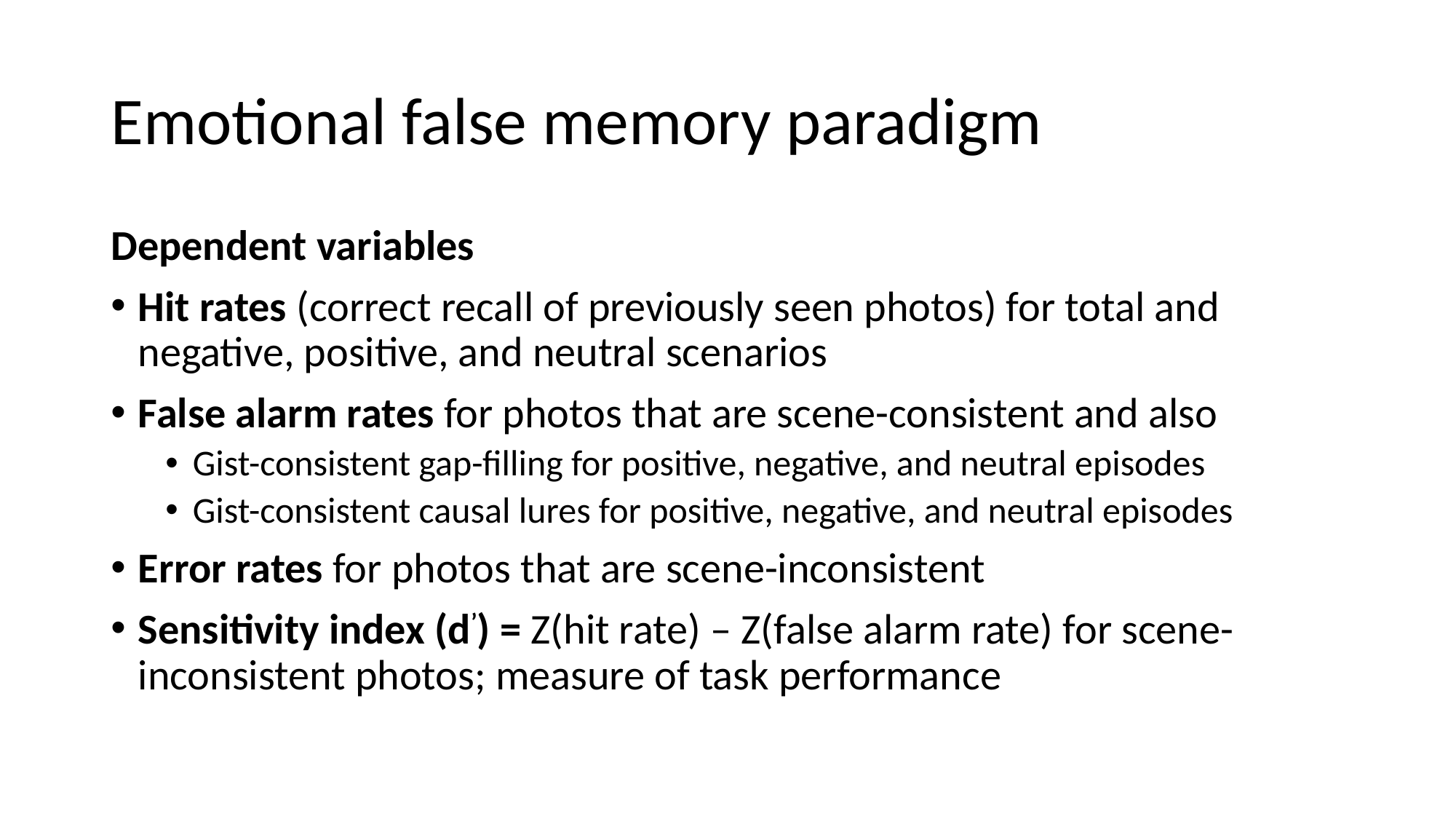

# Emotional false memory paradigm
Dependent variables
Hit rates (correct recall of previously seen photos) for total and negative, positive, and neutral scenarios
False alarm rates for photos that are scene-consistent and also
Gist-consistent gap-filling for positive, negative, and neutral episodes
Gist-consistent causal lures for positive, negative, and neutral episodes
Error rates for photos that are scene-inconsistent
Sensitivity index (d’) = Z(hit rate) – Z(false alarm rate) for scene-inconsistent photos; measure of task performance